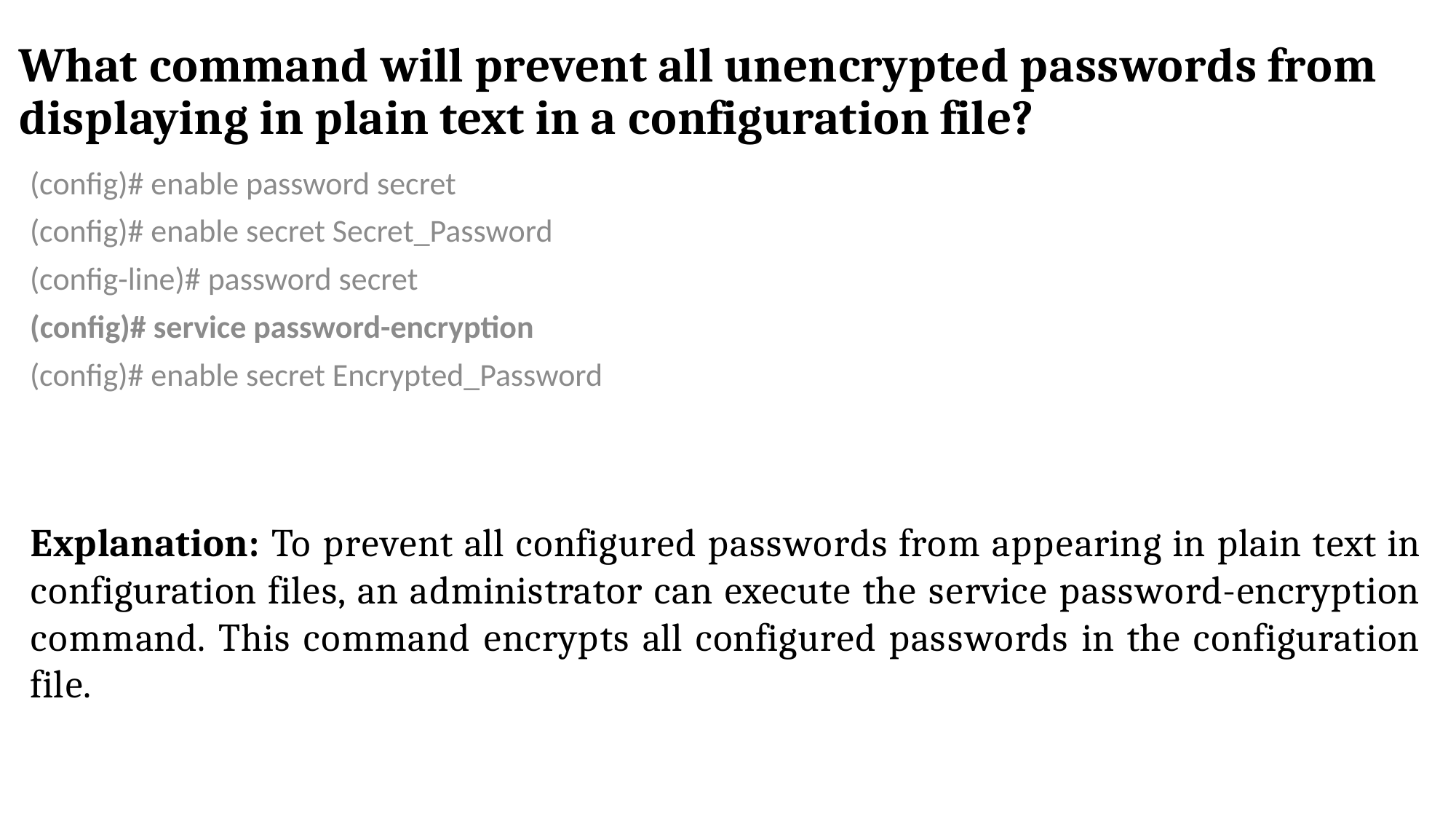

# What command will prevent all unencrypted passwords from displaying in plain text in a configuration file?
(config)# enable password secret
(config)# enable secret Secret_Password
(config-line)# password secret
(config)# service password-encryption
(config)# enable secret Encrypted_Password
Explanation: To prevent all configured passwords from appearing in plain text in configuration files, an administrator can execute the service password-encryption command. This command encrypts all configured passwords in the configuration file.